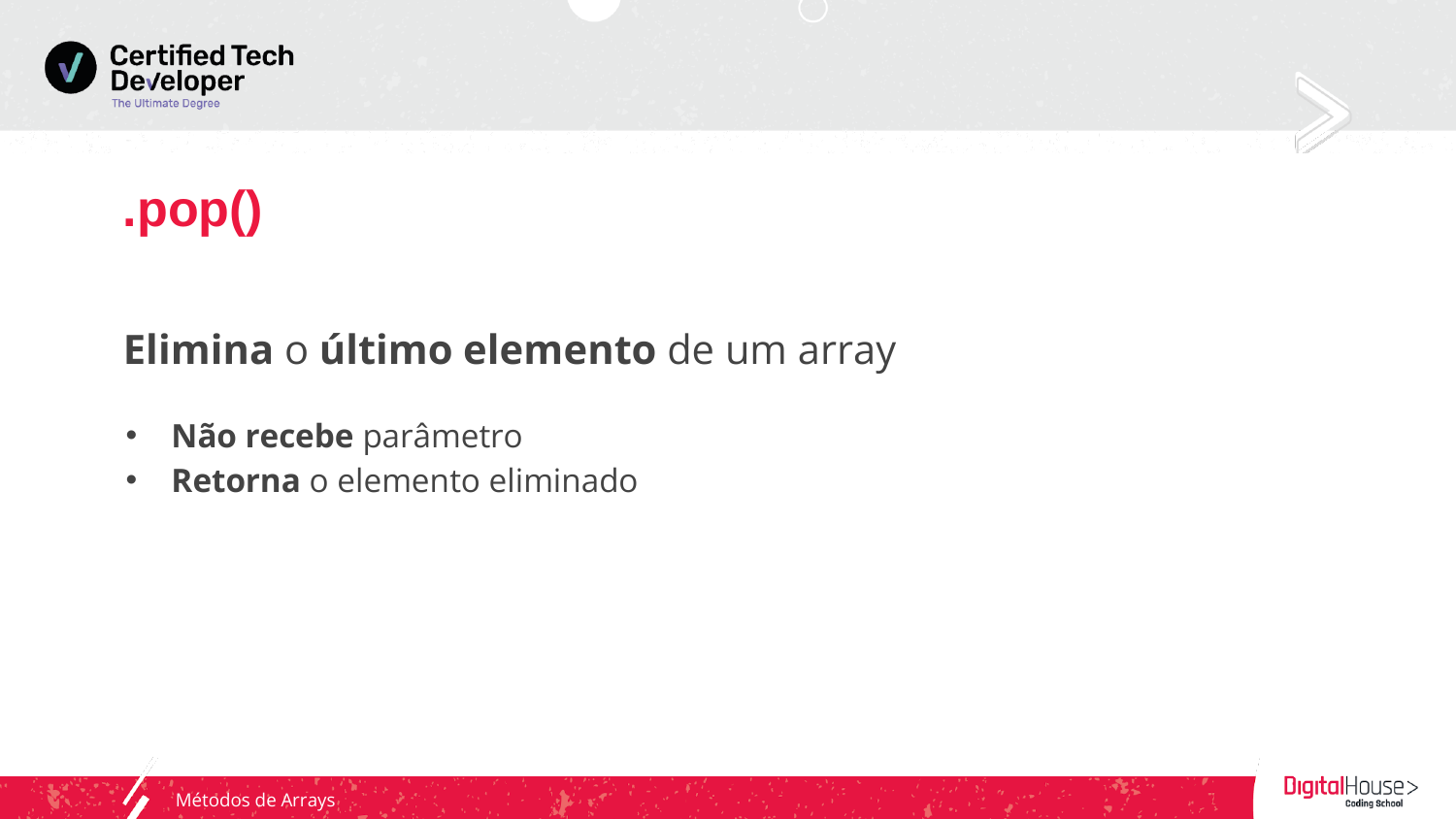

# .pop()
Elimina o último elemento de um array
Não recebe parâmetro
Retorna o elemento eliminado